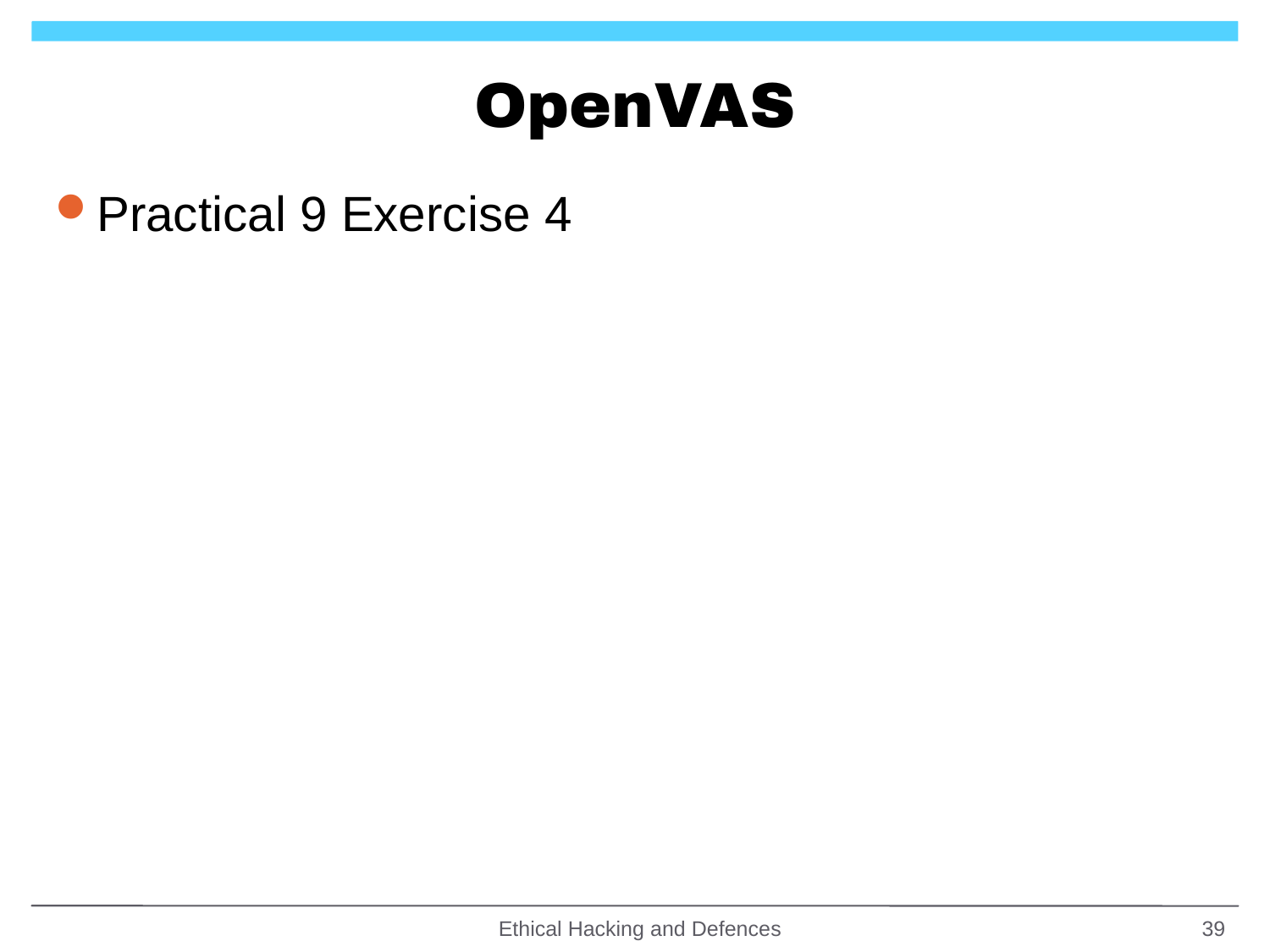

# OpenVAS
Practical 9 Exercise 4
Ethical Hacking and Defences
39